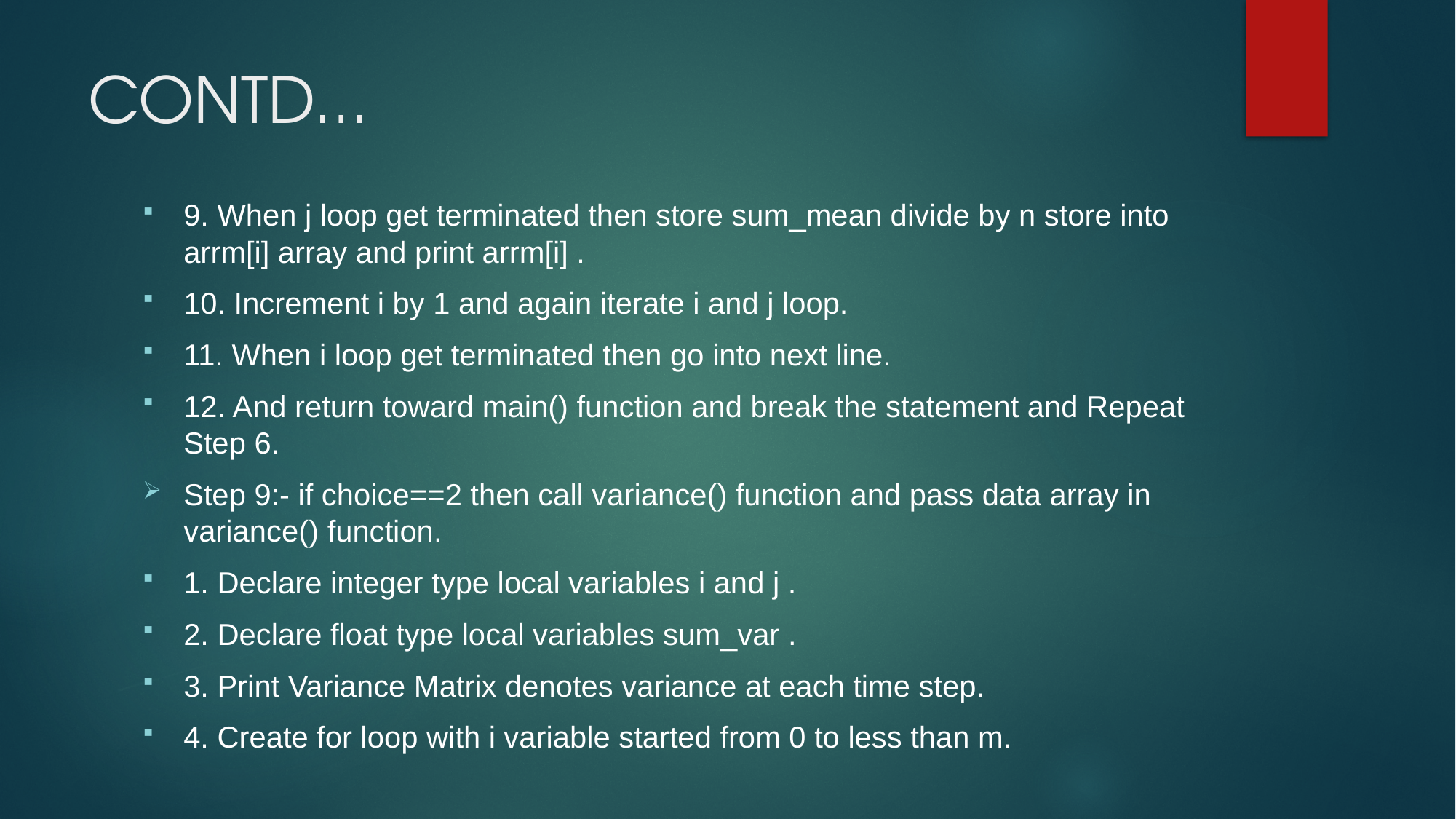

# CONTD…
9. When j loop get terminated then store sum_mean divide by n store into arrm[i] array and print arrm[i] .
10. Increment i by 1 and again iterate i and j loop.
11. When i loop get terminated then go into next line.
12. And return toward main() function and break the statement and Repeat Step 6.
Step 9:- if choice==2 then call variance() function and pass data array in variance() function.
1. Declare integer type local variables i and j .
2. Declare float type local variables sum_var .
3. Print Variance Matrix denotes variance at each time step.
4. Create for loop with i variable started from 0 to less than m.